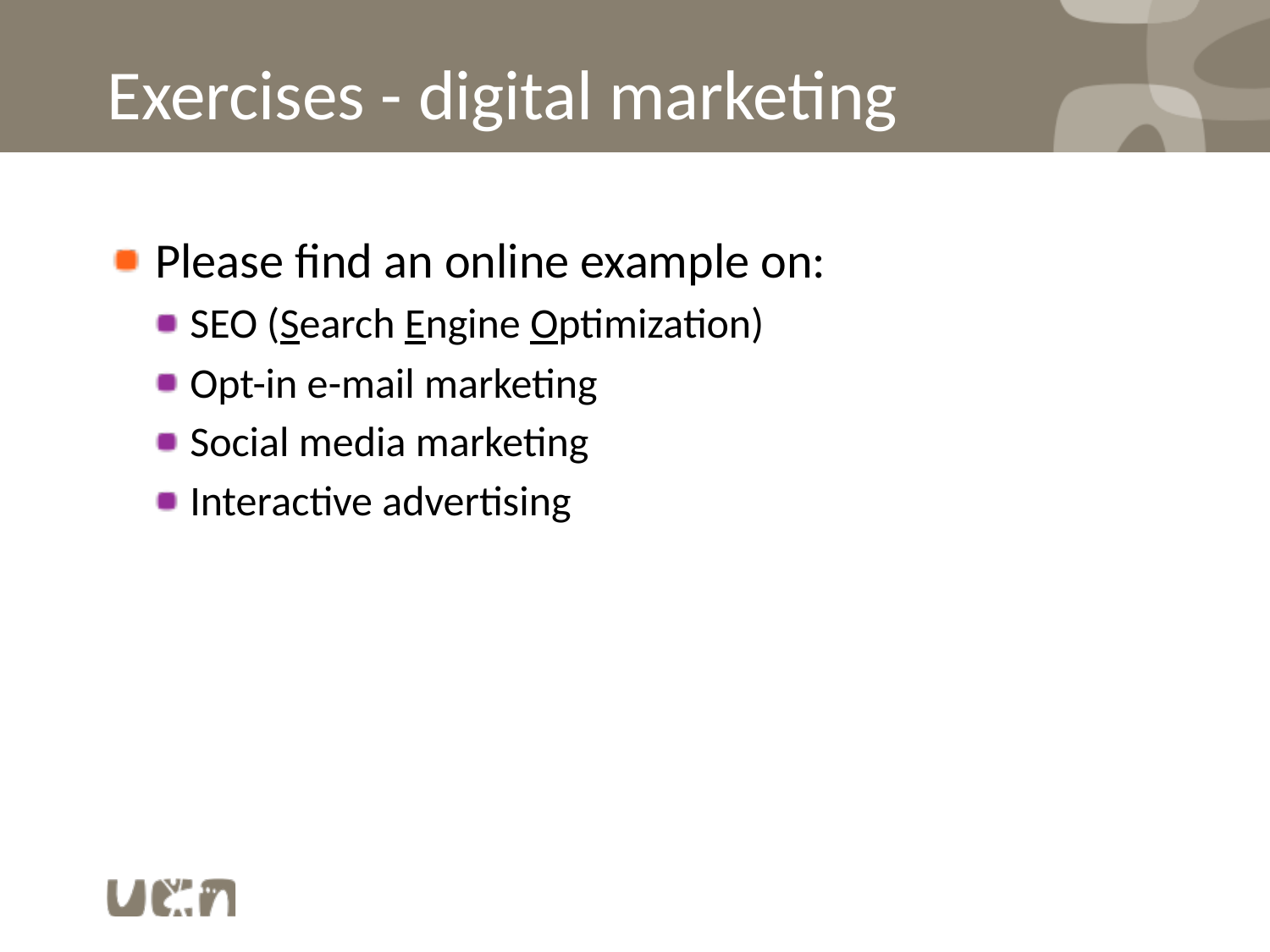

# Exercises - digital marketing
Please find an online example on:
SEO (Search Engine Optimization)
Opt-in e-mail marketing
Social media marketing
Interactive advertising